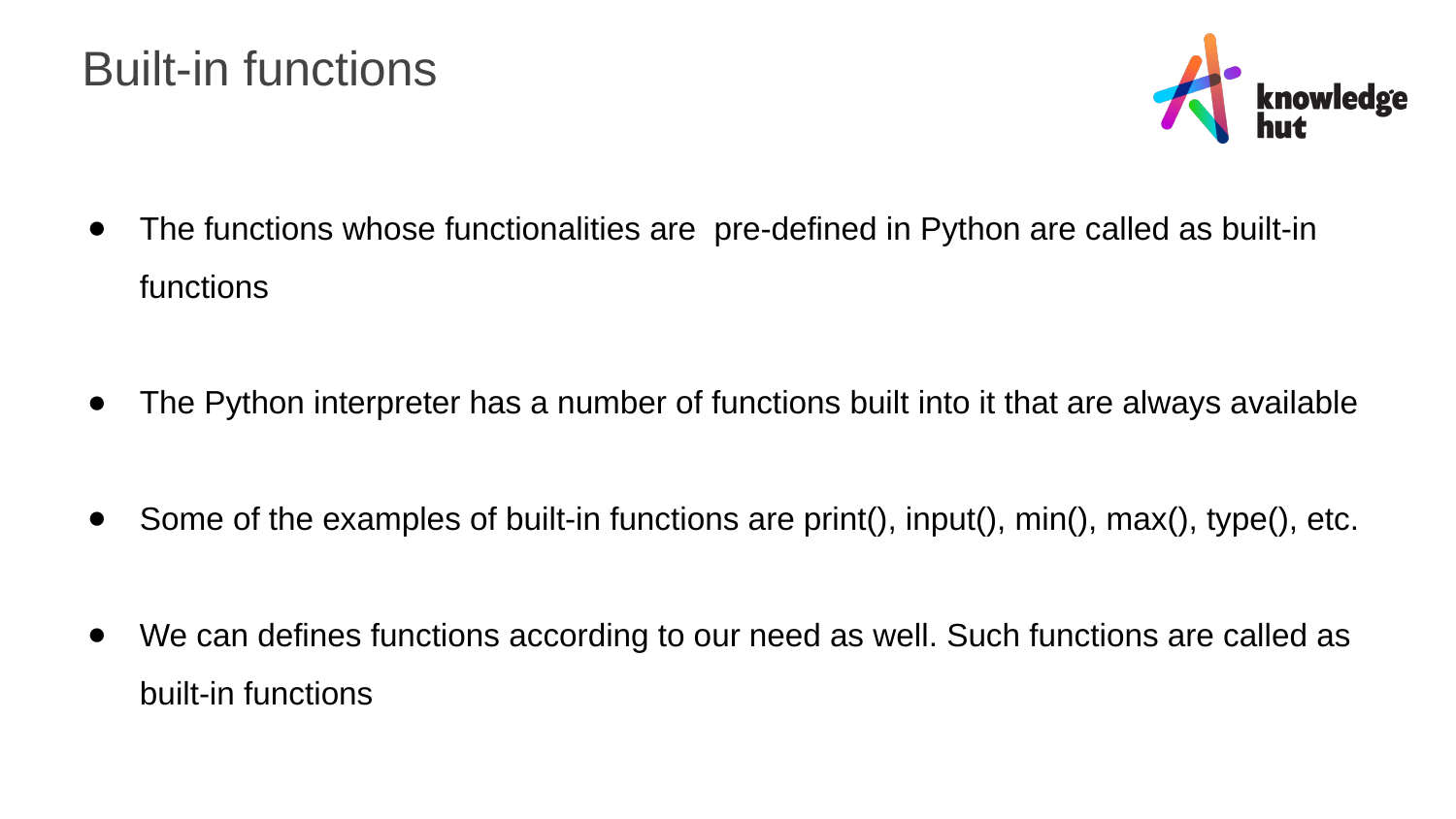

Built-in functions
The functions whose functionalities are  pre-defined in Python are called as built-in functions

The Python interpreter has a number of functions built into it that are always available

Some of the examples of built-in functions are print(), input(), min(), max(), type(), etc.

We can defines functions according to our need as well. Such functions are called as built-in functions